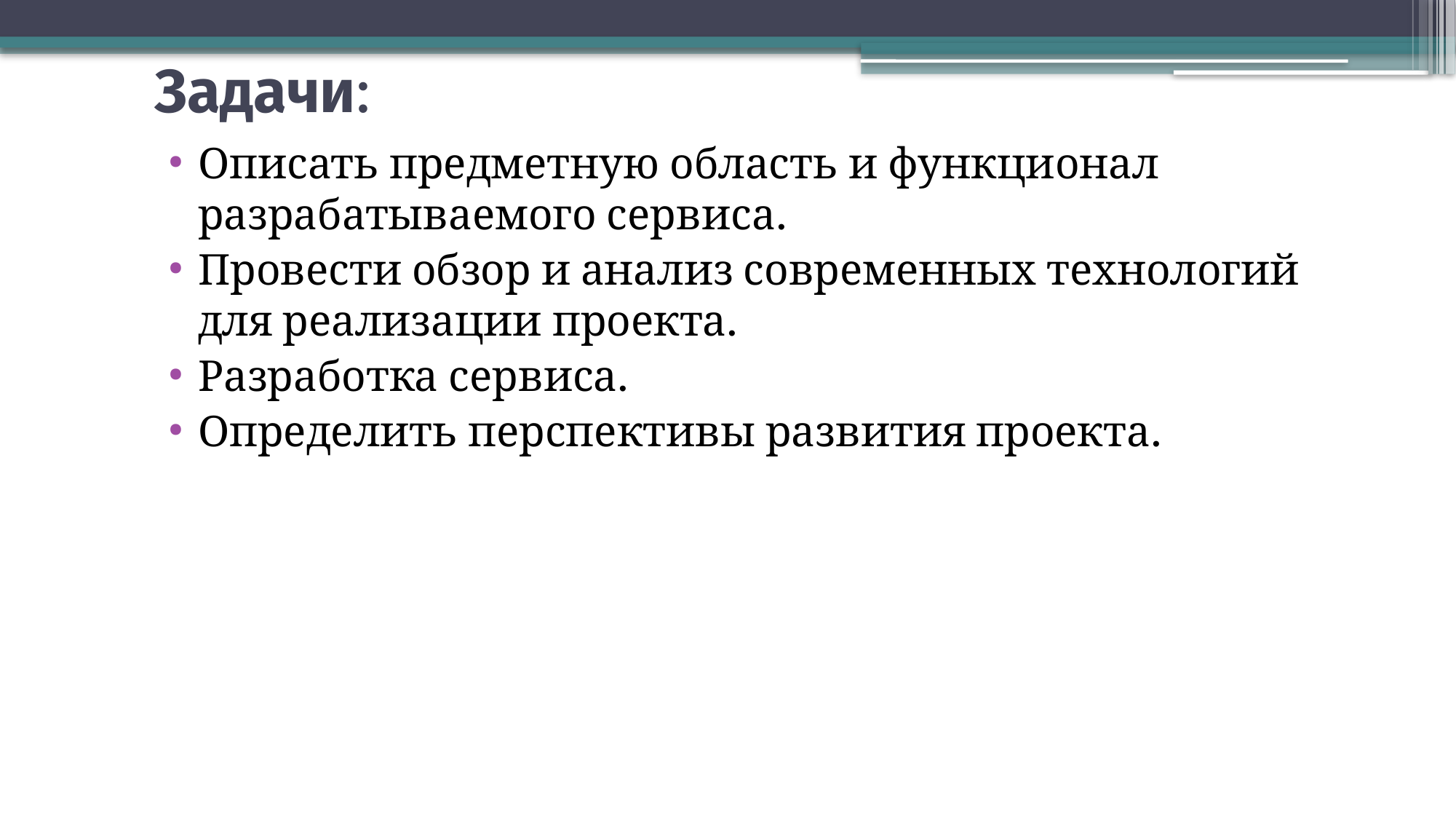

# Задачи:
Описать предметную область и функционал разрабатываемого сервиса.
Провести обзор и анализ современных технологий для реализации проекта.
Разработка сервиса.
Определить перспективы развития проекта.